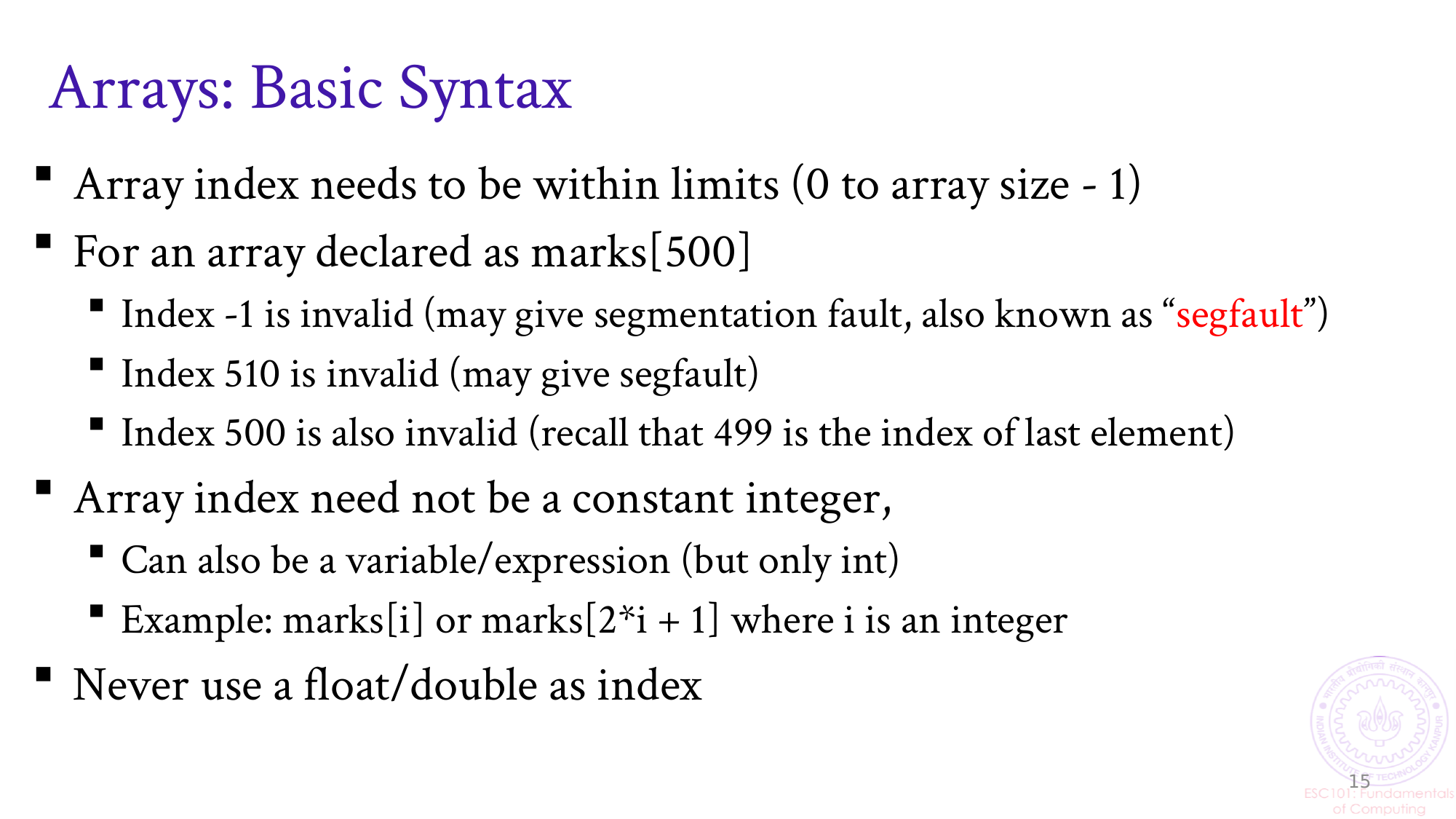

# Arrays: Basic Syntax
Array index needs to be within limits (0 to array size - 1)
For an array declared as marks[500]
Index -1 is invalid (may give segmentation fault, also known as “segfault”)
Index 510 is invalid (may give segfault)
Index 500 is also invalid (recall that 499 is the index of last element)
Array index need not be a constant integer,
Can also be a variable/expression (but only int)
Example: marks[i] or marks[2*i + 1] where i is an integer
Never use a float/double as index

15